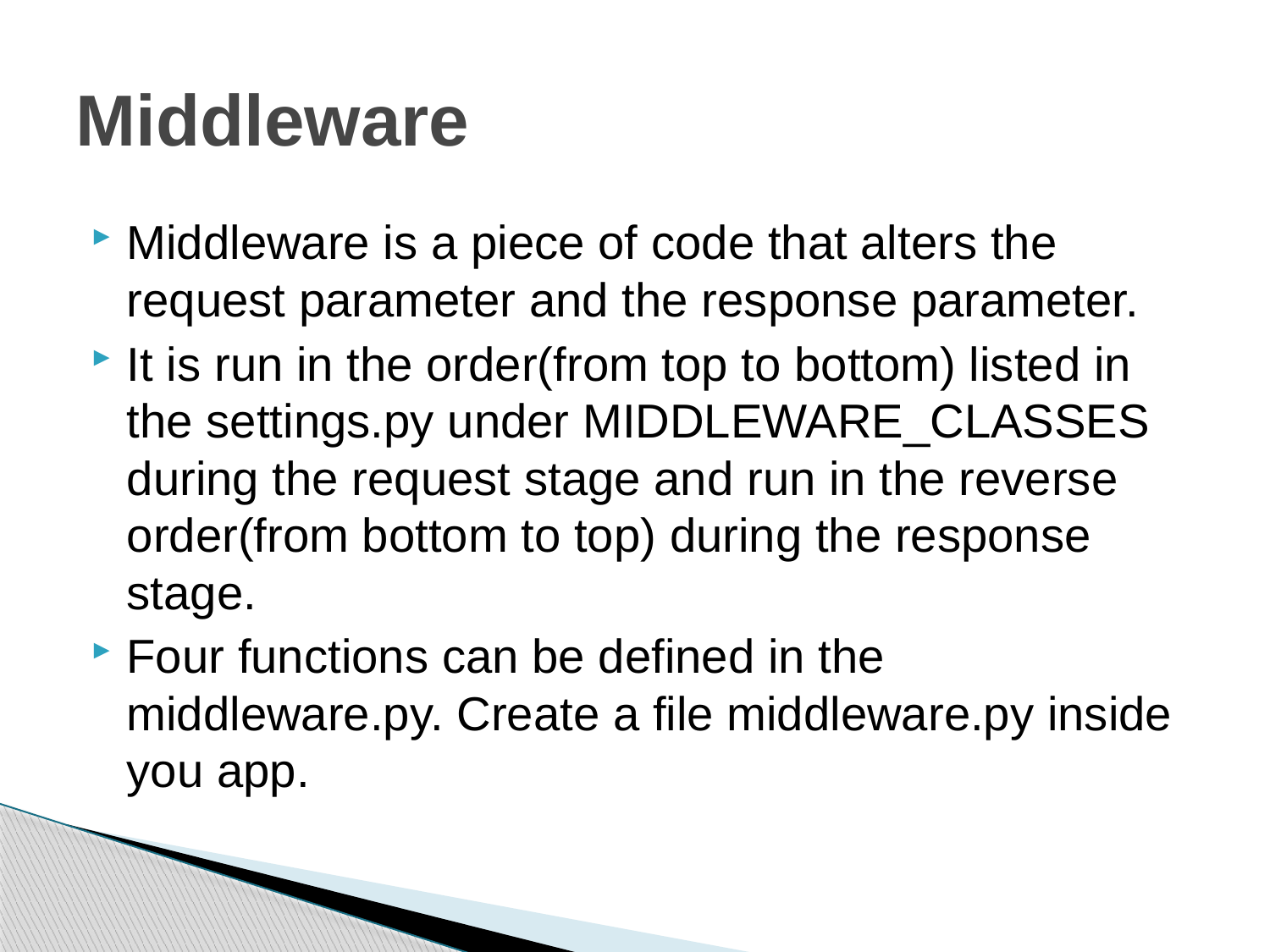

# Middleware
Middleware is a piece of code that alters the request parameter and the response parameter.
It is run in the order(from top to bottom) listed in the settings.py under MIDDLEWARE_CLASSES during the request stage and run in the reverse order(from bottom to top) during the response stage.
Four functions can be defined in the middleware.py. Create a file middleware.py inside you app.